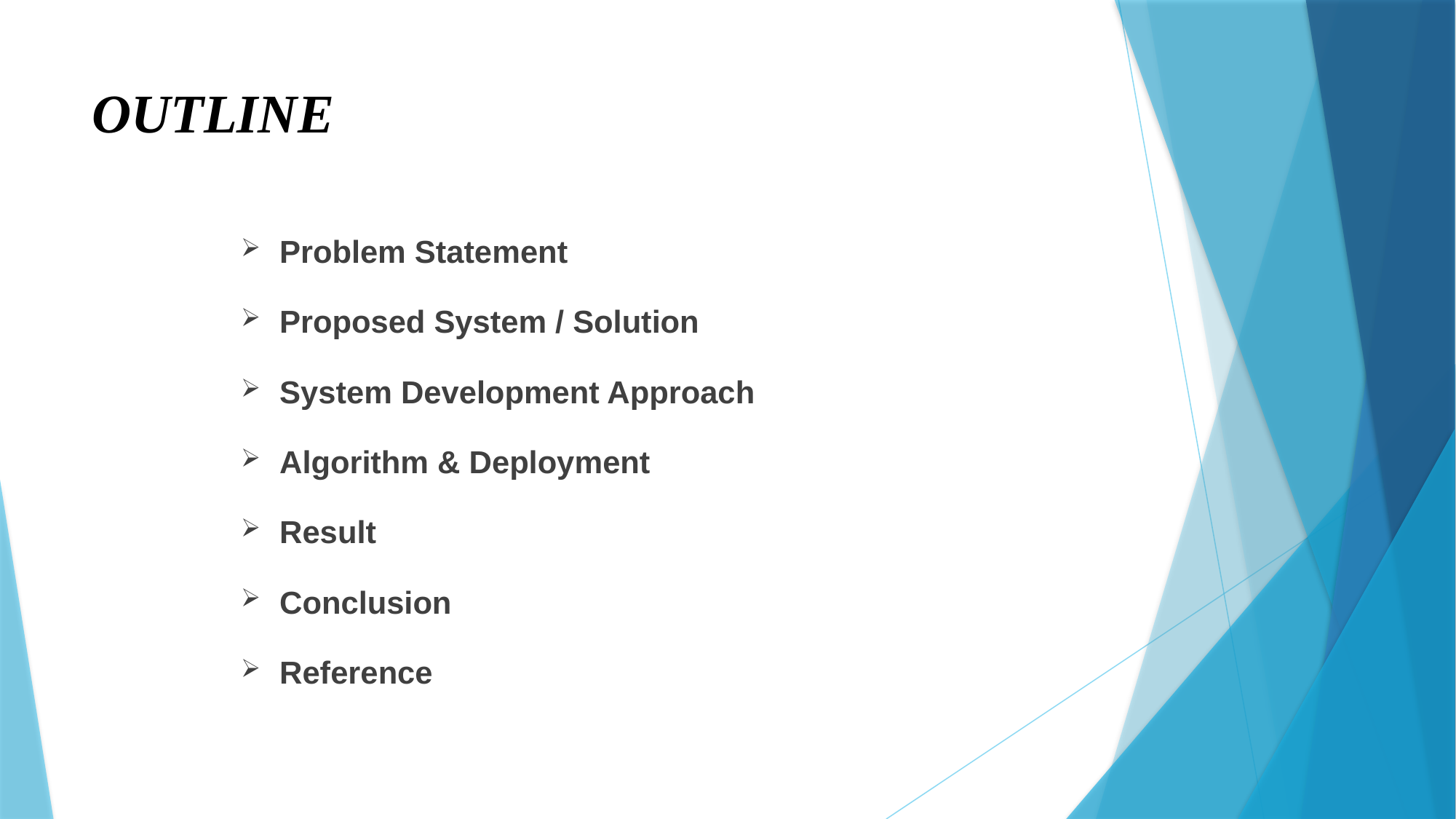

# OUTLINE
Problem Statement
Proposed System / Solution
System Development Approach
Algorithm & Deployment
Result
Conclusion
Reference